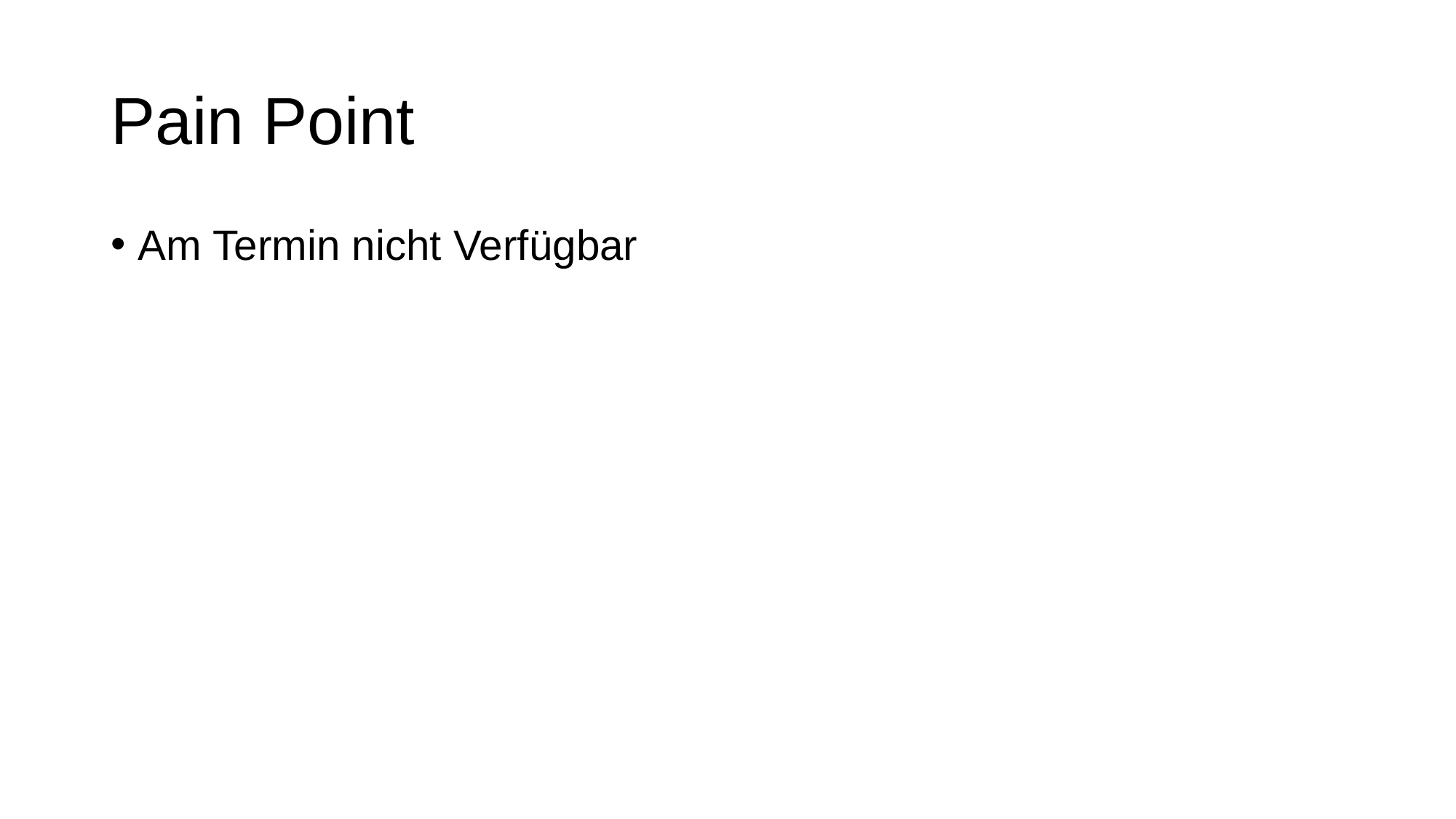

# Pain Point
Am Termin nicht Verfügbar